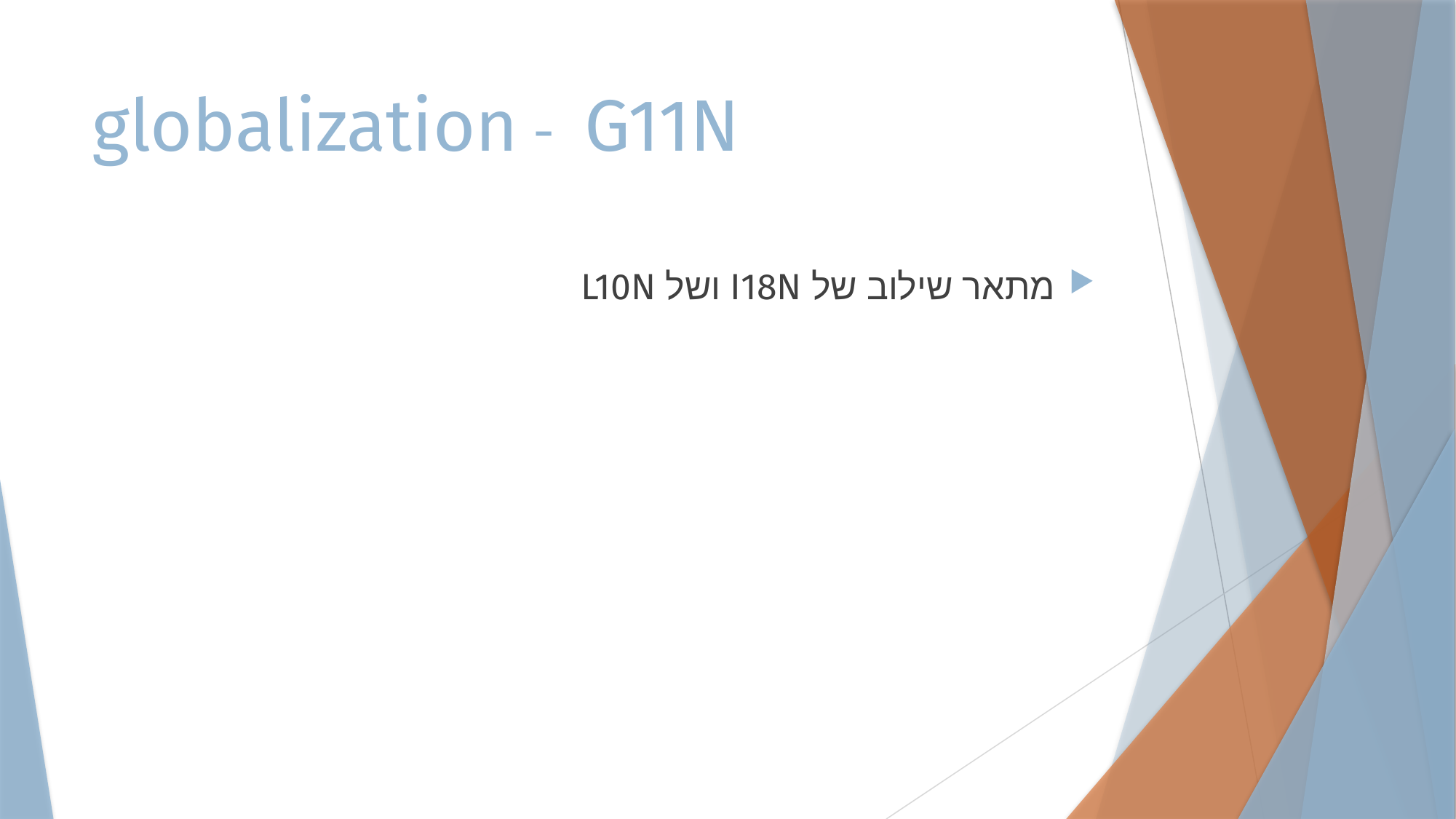

# globalization -  G11N
מתאר שילוב של I18N ושל L10N